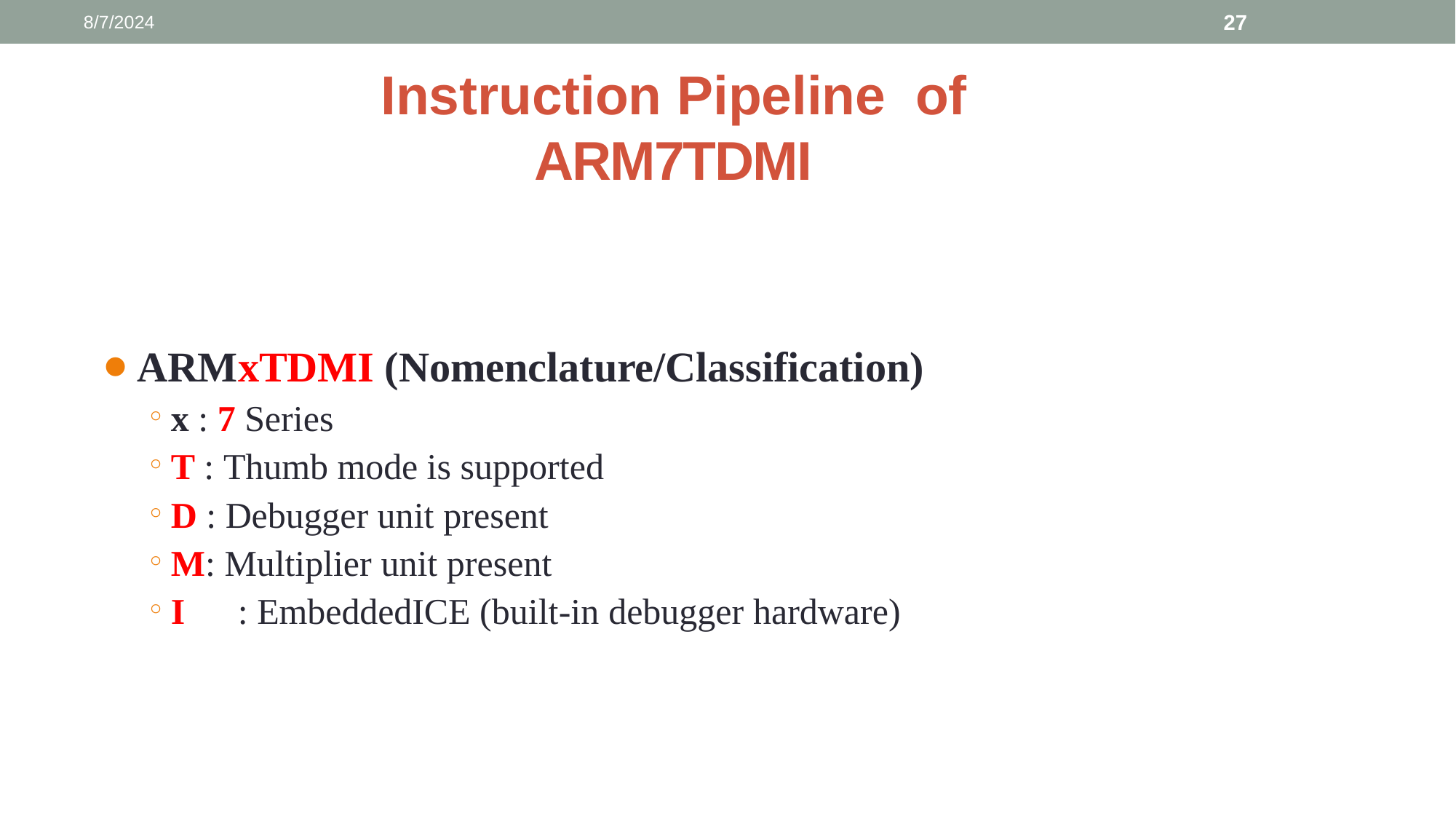

8/7/2024
27
Instruction Pipeline  of
ARM7TDMI
#
ARMxTDMI (Nomenclature/Classification)
x : 7 Series
T : Thumb mode is supported
D : Debugger unit present
M: Multiplier unit present
I	: EmbeddedICE (built-in debugger hardware)